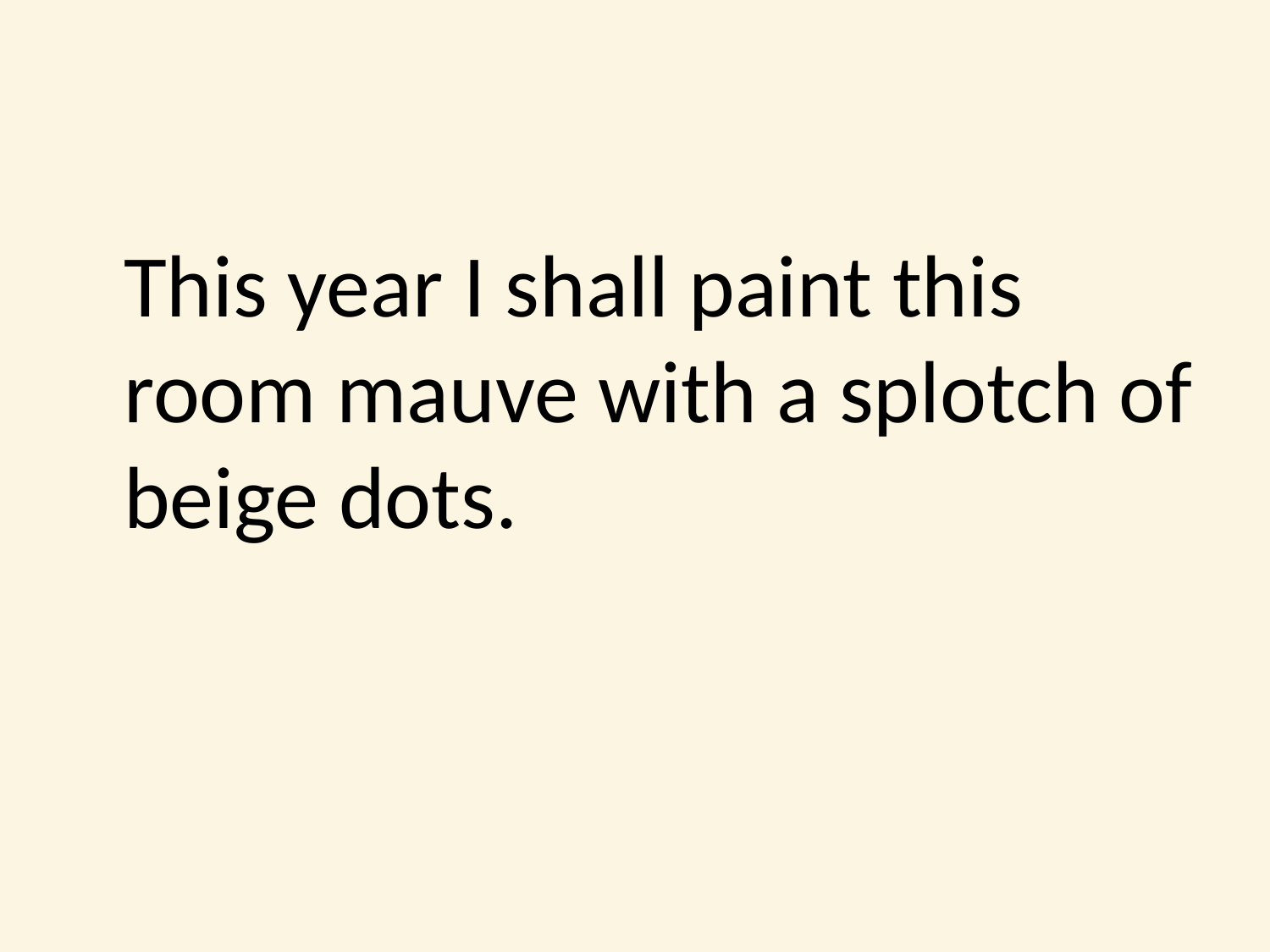

#
	This year I shall paint this room mauve with a splotch of beige dots.